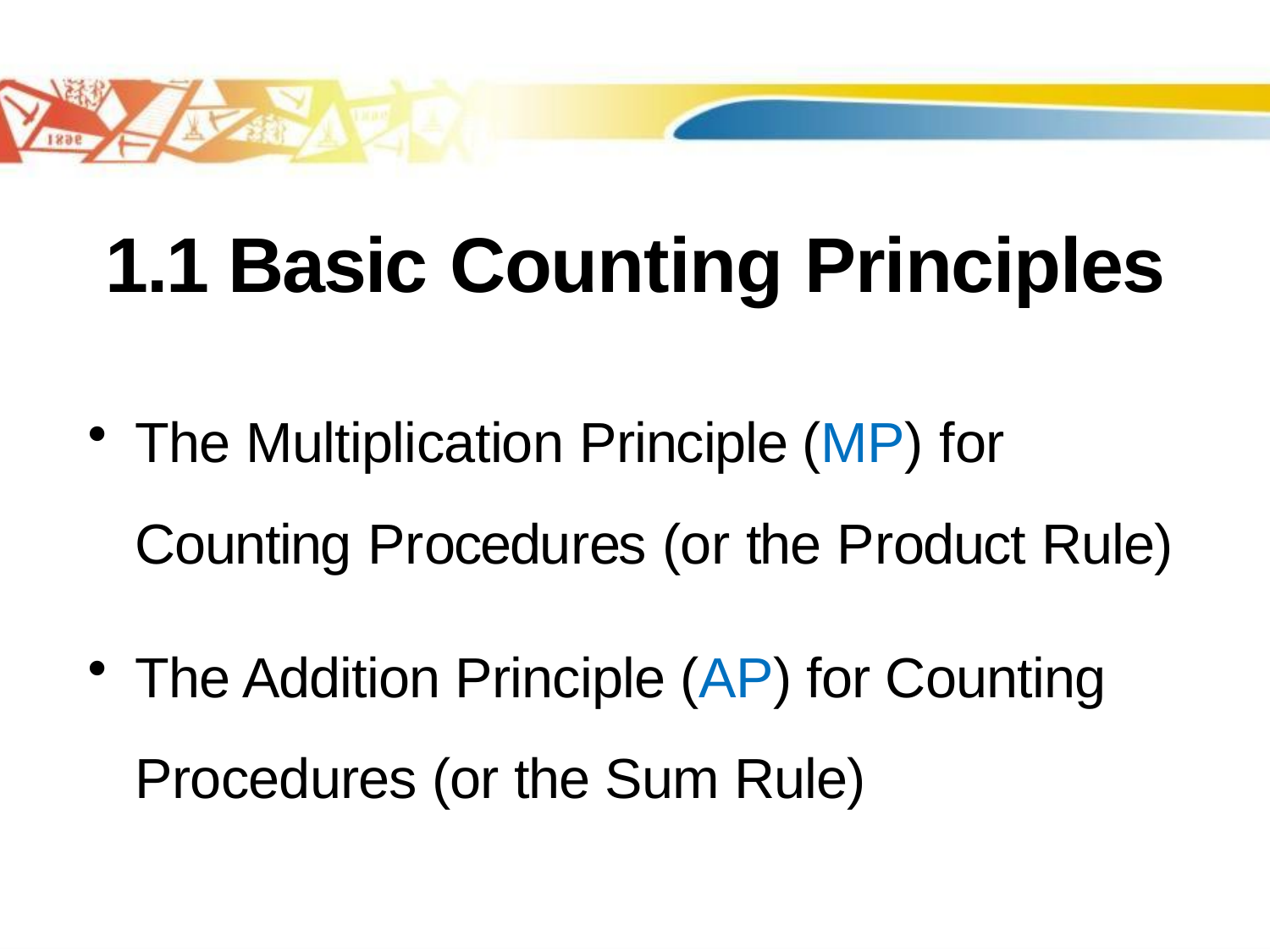

# 1.1 Basic Counting Principles
The Multiplication Principle (MP) for Counting Procedures (or the Product Rule)
The Addition Principle (AP) for Counting Procedures (or the Sum Rule)